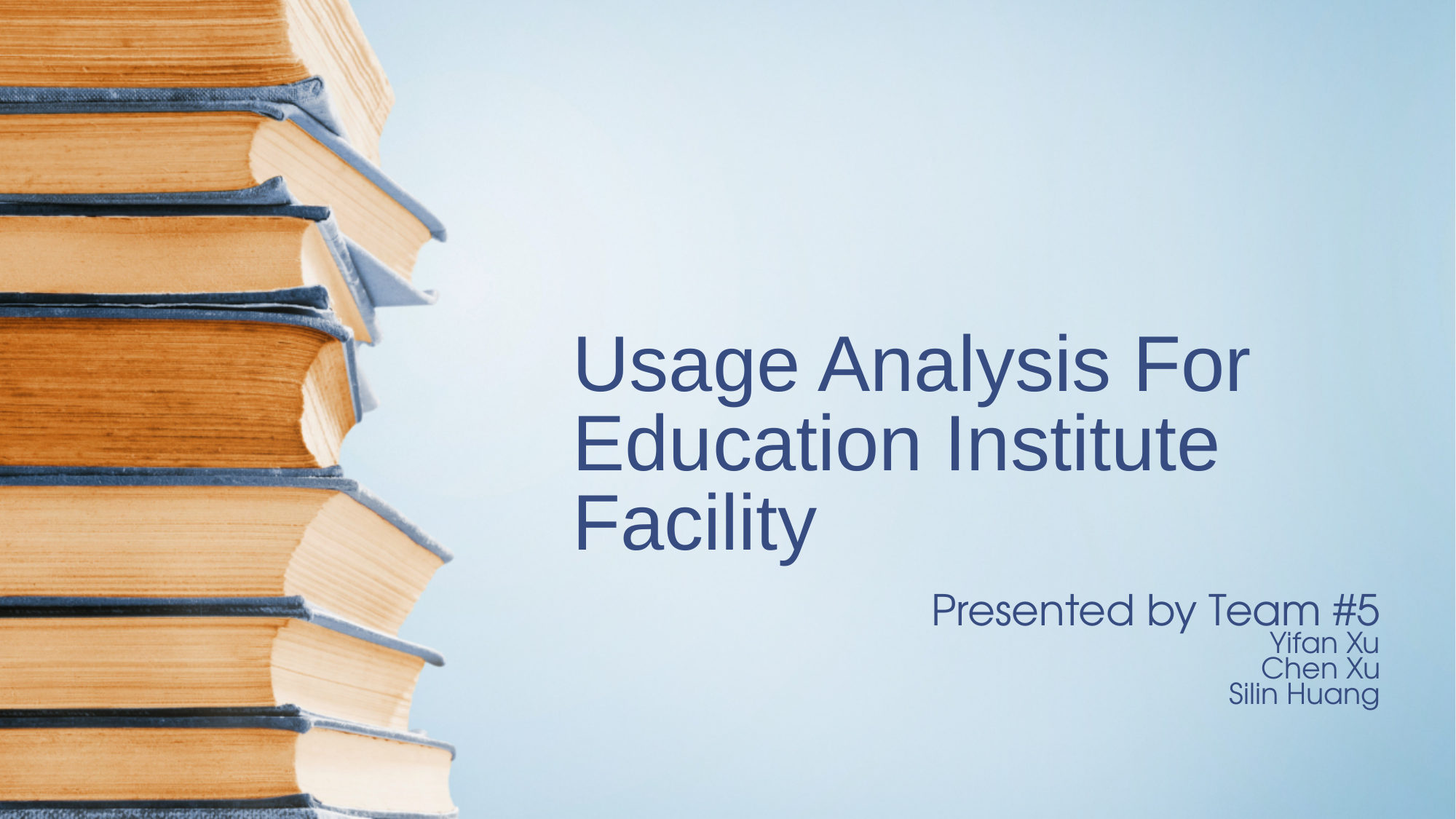

# Usage Analysis For Education Institute Facility
Presented by Team #5
Yifan Xu
Chen Xu
Silin Huang